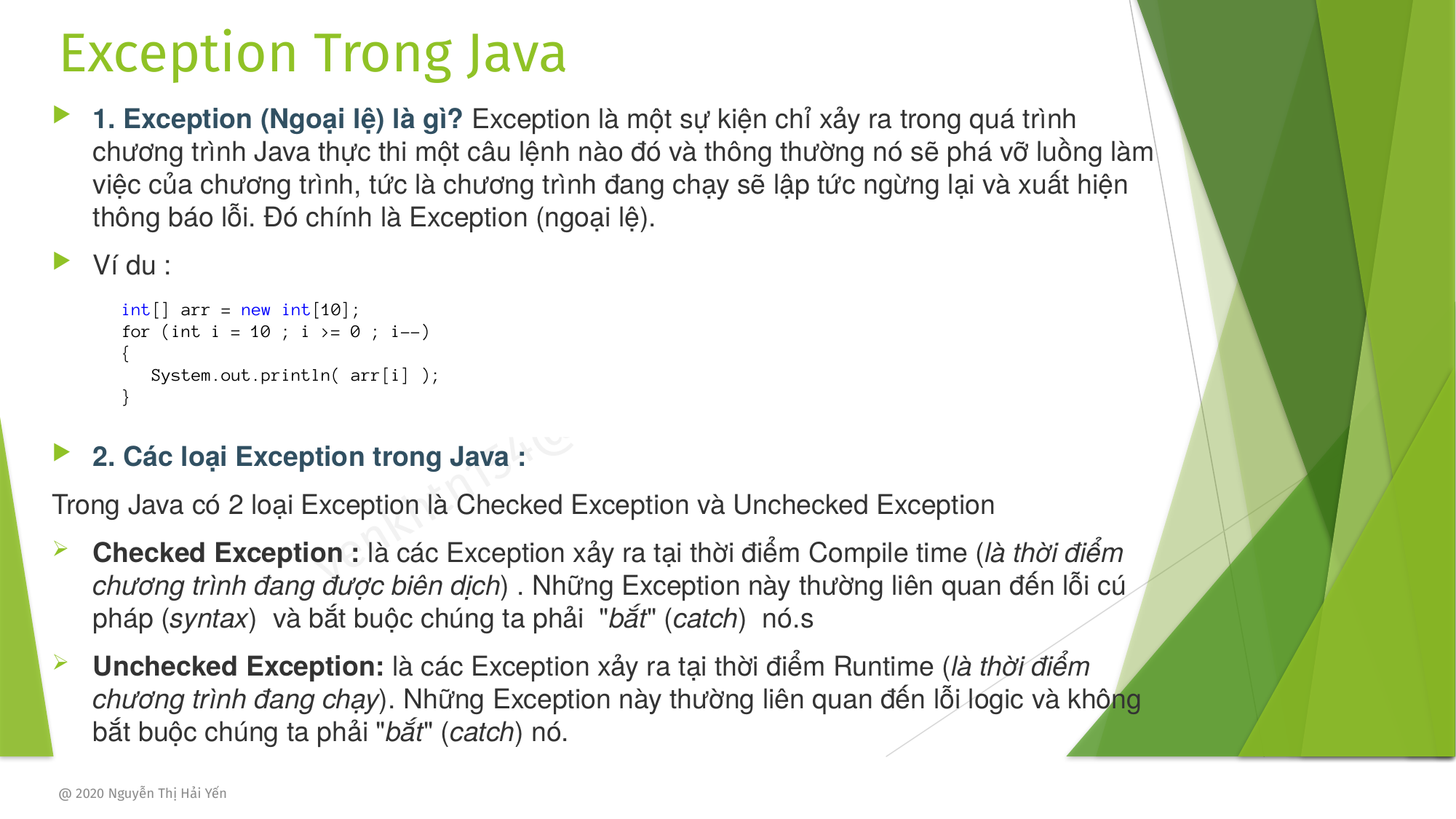

# Exception Trong Java
1. Exception (Ngoại lệ) là gì? Exception là một sự kiện chỉ xảy ra trong quá trình chương trình Java thực thi một câu lệnh nào đó và thông thường nó sẽ phá vỡ luồng làm việc của chương trình, tức là chương trình đang chạy sẽ lập tức ngừng lại và xuất hiện thông báo lỗi. Đó chính là Exception (ngoại lệ).
Ví dụ :

2. Các loại Exception trong Java :
Trong Java có 2 loại Exception là Checked Exception và Unchecked Exception
Checked Exception : là các Exception xảy ra tại thời điểm Compile time (là thời điểm chương trình đang được biên dịch) . Những Exception này thường liên quan đến lỗi cú pháp (syntax)  và bắt buộc chúng ta phải  "bắt" (catch)  nó.s
Unchecked Exception: là các Exception xảy ra tại thời điểm Runtime (là thời điểm chương trình đang chạy). Những Exception này thường liên quan đến lỗi logic và không bắt buộc chúng ta phải "bắt" (catch) nó.

    int[] arr = new int[10];
    for (int i = 10 ; i >= 0 ; i--)
    {
       System.out.println( arr[i] );
    }

@ 2020 Nguyễn Thị Hải Yến